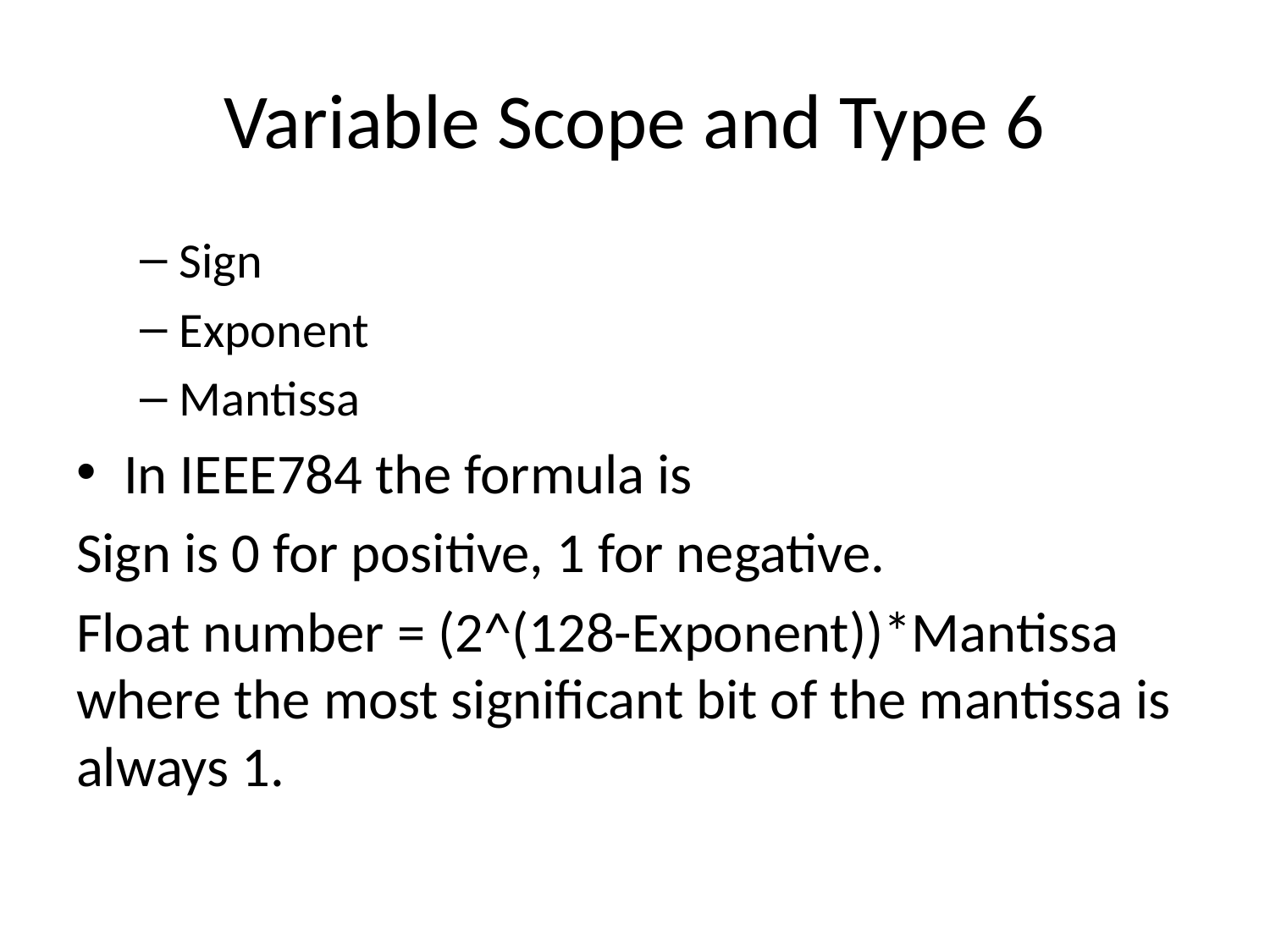

# Variable Scope and Type 6
Sign
Exponent
Mantissa
In IEEE784 the formula is
Sign is 0 for positive, 1 for negative.
Float number = (2^(128-Exponent))*Mantissa where the most significant bit of the mantissa is always 1.